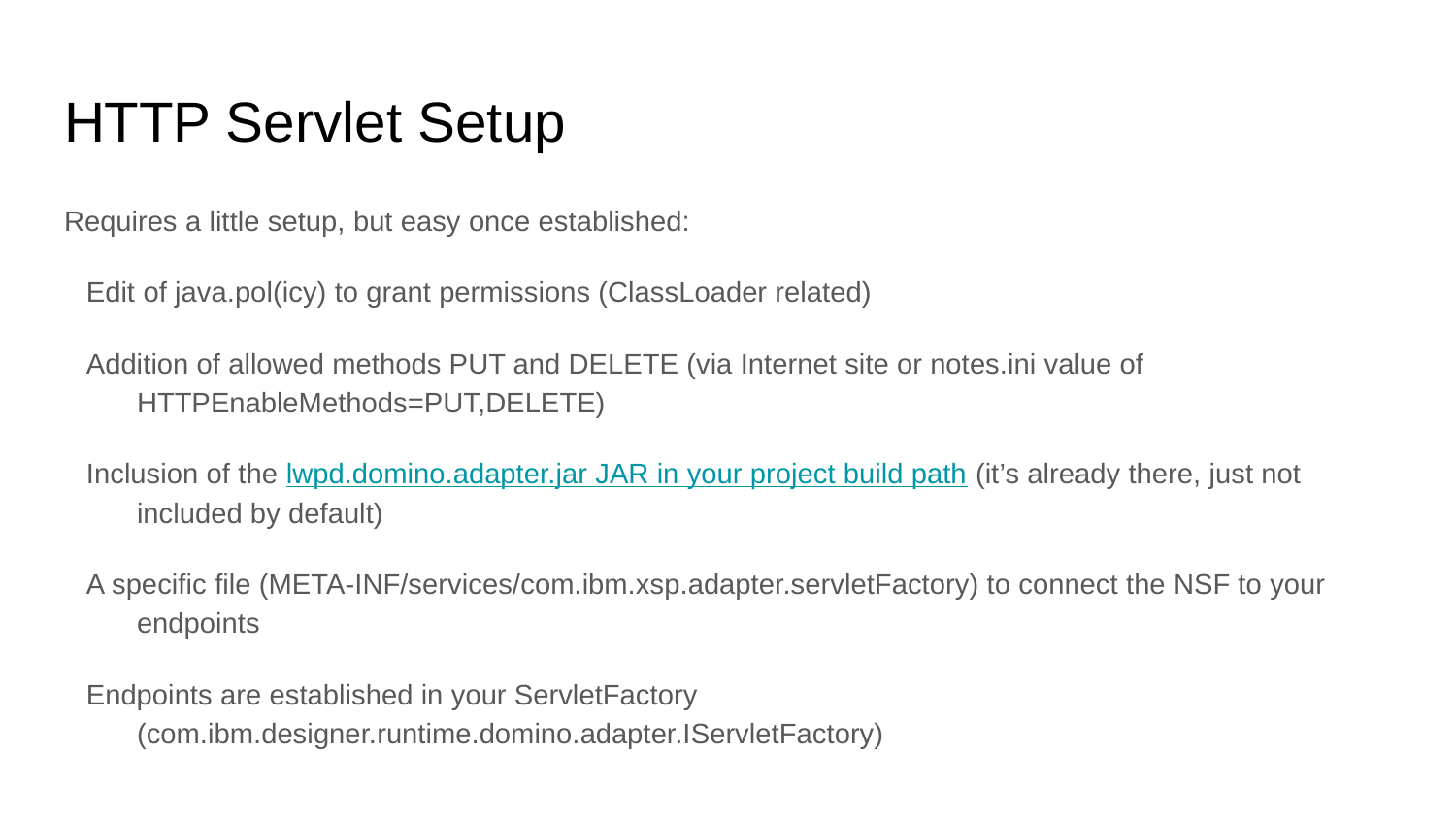

# HTTP Servlet Setup
Requires a little setup, but easy once established:
Edit of java.pol(icy) to grant permissions (ClassLoader related)
Addition of allowed methods PUT and DELETE (via Internet site or notes.ini value of HTTPEnableMethods=PUT,DELETE)
Inclusion of the lwpd.domino.adapter.jar JAR in your project build path (it’s already there, just not included by default)
A specific file (META-INF/services/com.ibm.xsp.adapter.servletFactory) to connect the NSF to your endpoints
Endpoints are established in your ServletFactory (com.ibm.designer.runtime.domino.adapter.IServletFactory)